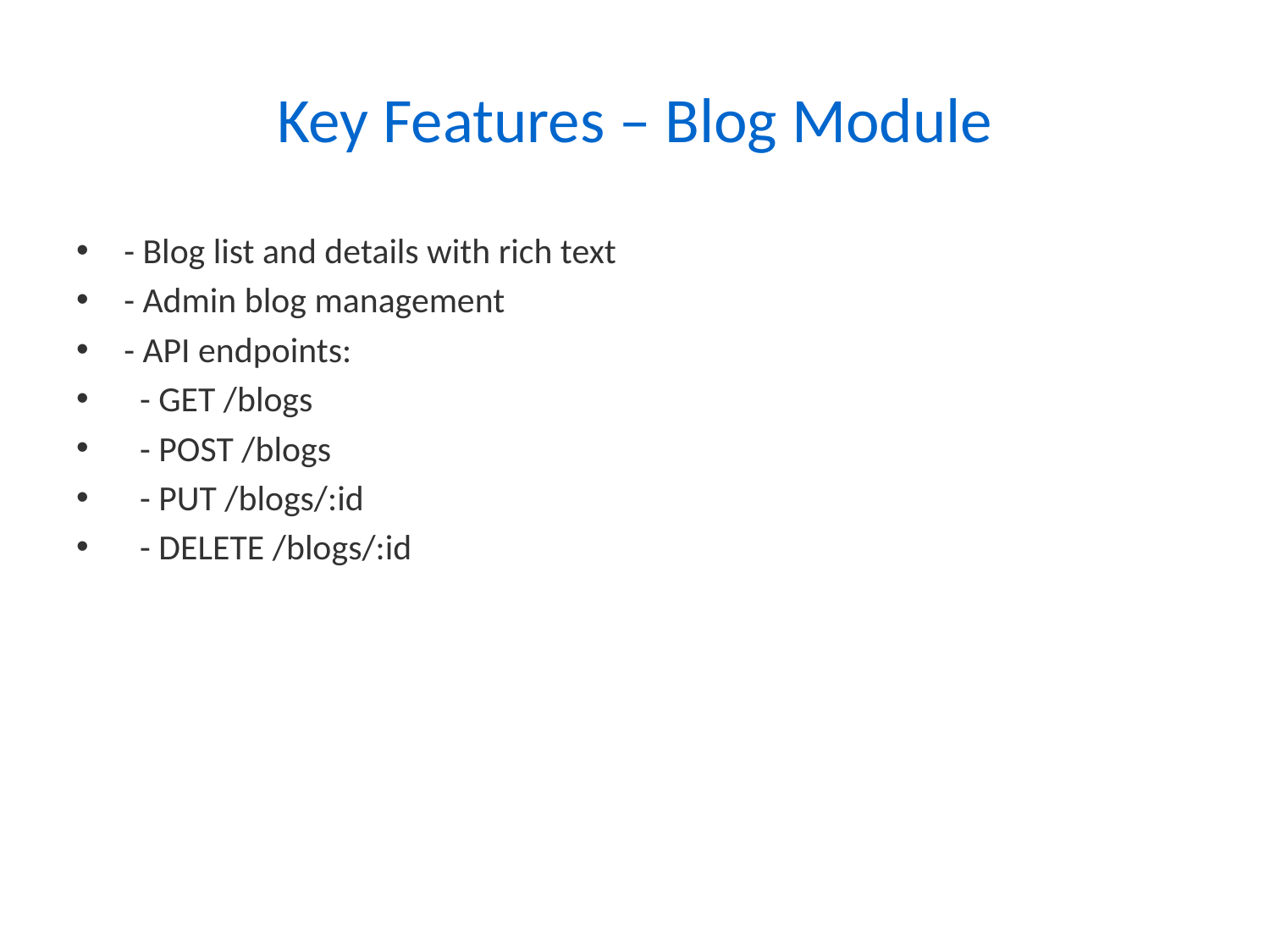

# Key Features – Blog Module
- Blog list and details with rich text
- Admin blog management
- API endpoints:
  - GET /blogs
  - POST /blogs
  - PUT /blogs/:id
  - DELETE /blogs/:id